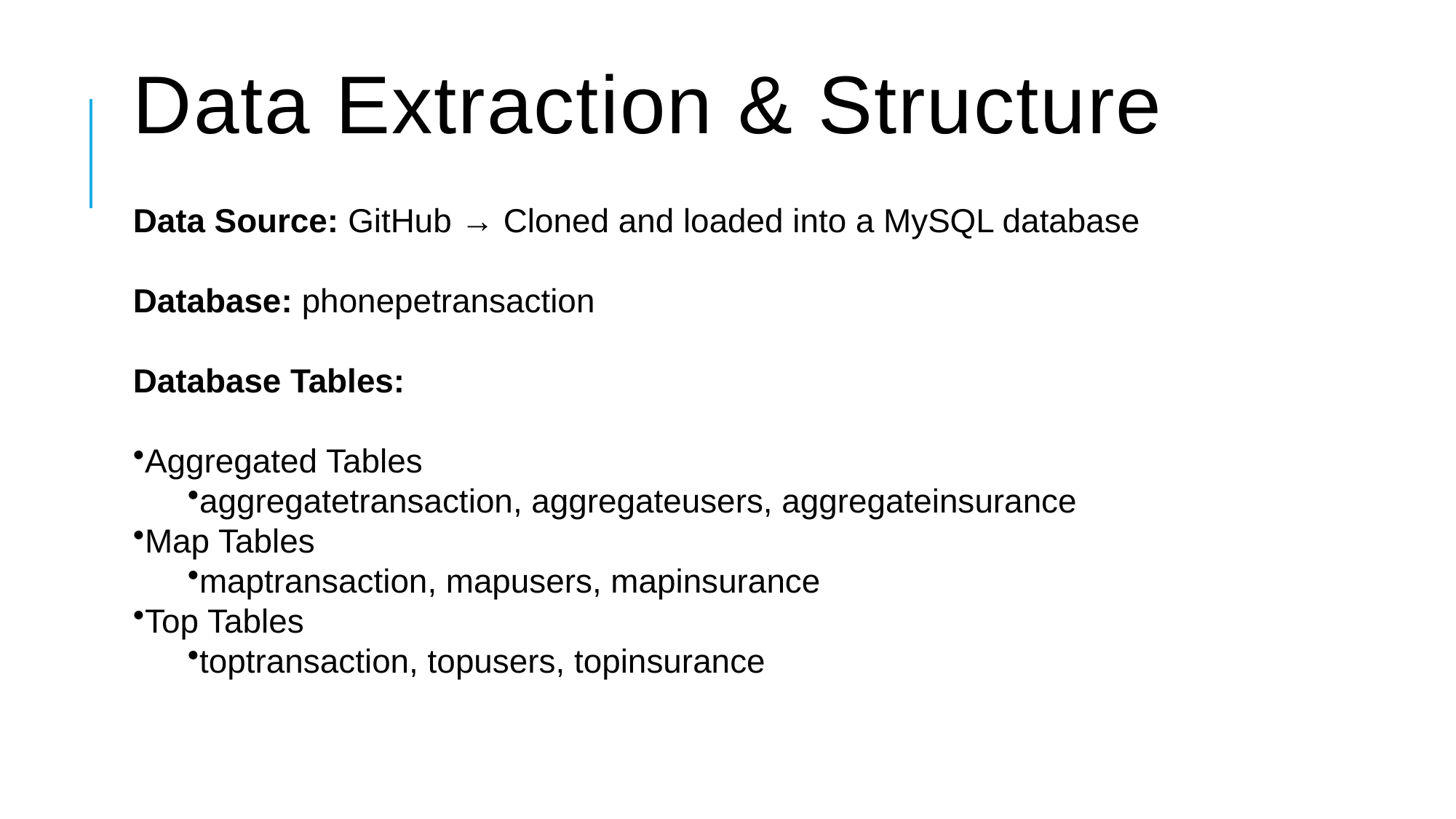

# Data Extraction & Structure
Data Source: GitHub → Cloned and loaded into a MySQL database
Database: phonepetransaction

Database Tables:

Aggregated Tables
aggregatetransaction, aggregateusers, aggregateinsurance
Map Tables
maptransaction, mapusers, mapinsurance
Top Tables
toptransaction, topusers, topinsurance